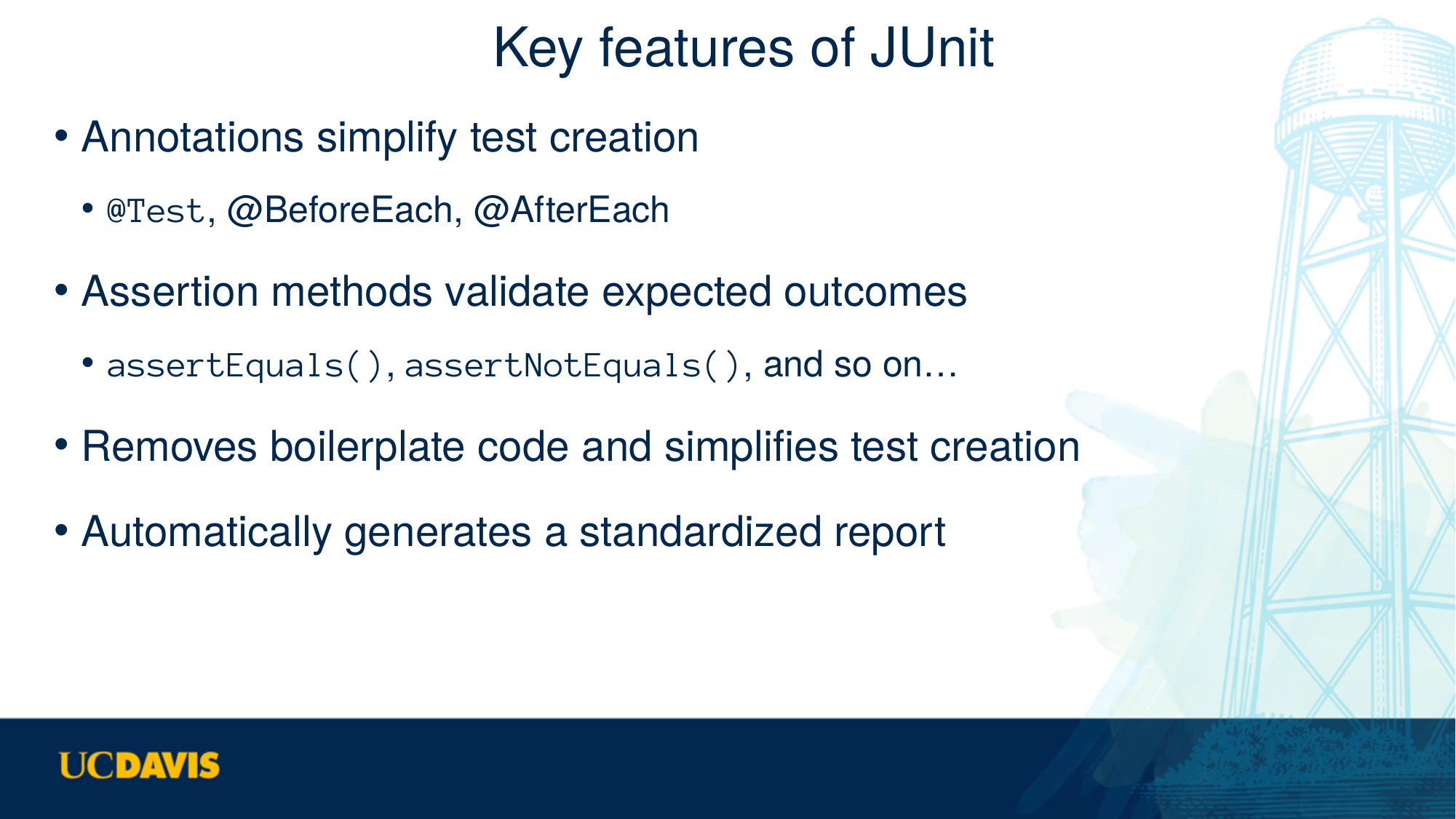

# Key features of JUnit
Annotations simplify test creation
@Test, @BeforeEach, @AfterEach
Assertion methods validate expected outcomes
assertEquals(), assertNotEquals(), and so on…
Removes boilerplate code and simplifies test creation
Automatically generates a standardized report